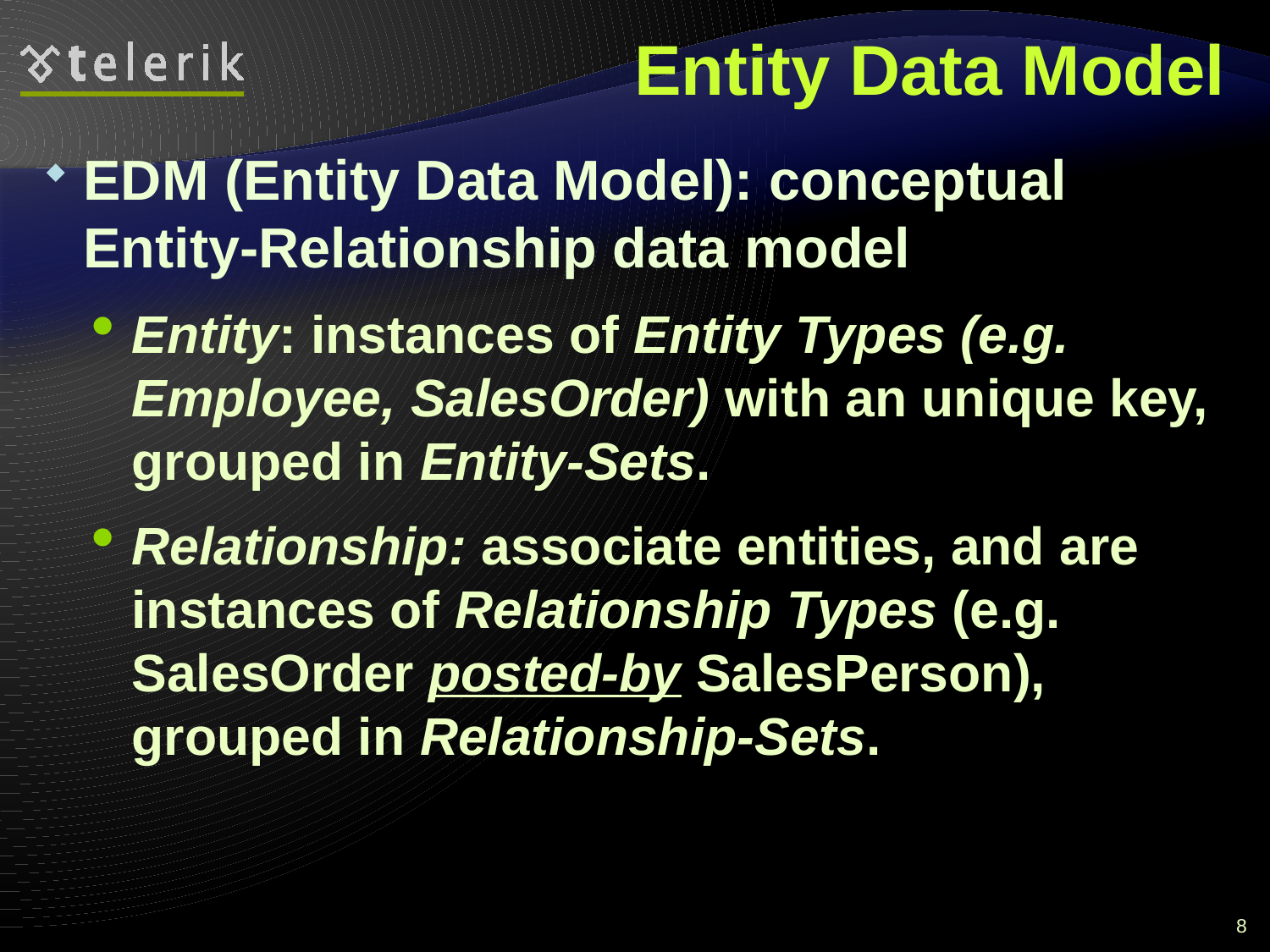

# Entity Data Model
EDM (Entity Data Model): conceptual Entity-Relationship data model
Entity: instances of Entity Types (e.g. Employee, SalesOrder) with an unique key, grouped in Entity-Sets.
Relationship: associate entities, and are instances of Relationship Types (e.g. SalesOrder posted-by SalesPerson), grouped in Relationship-Sets.

8